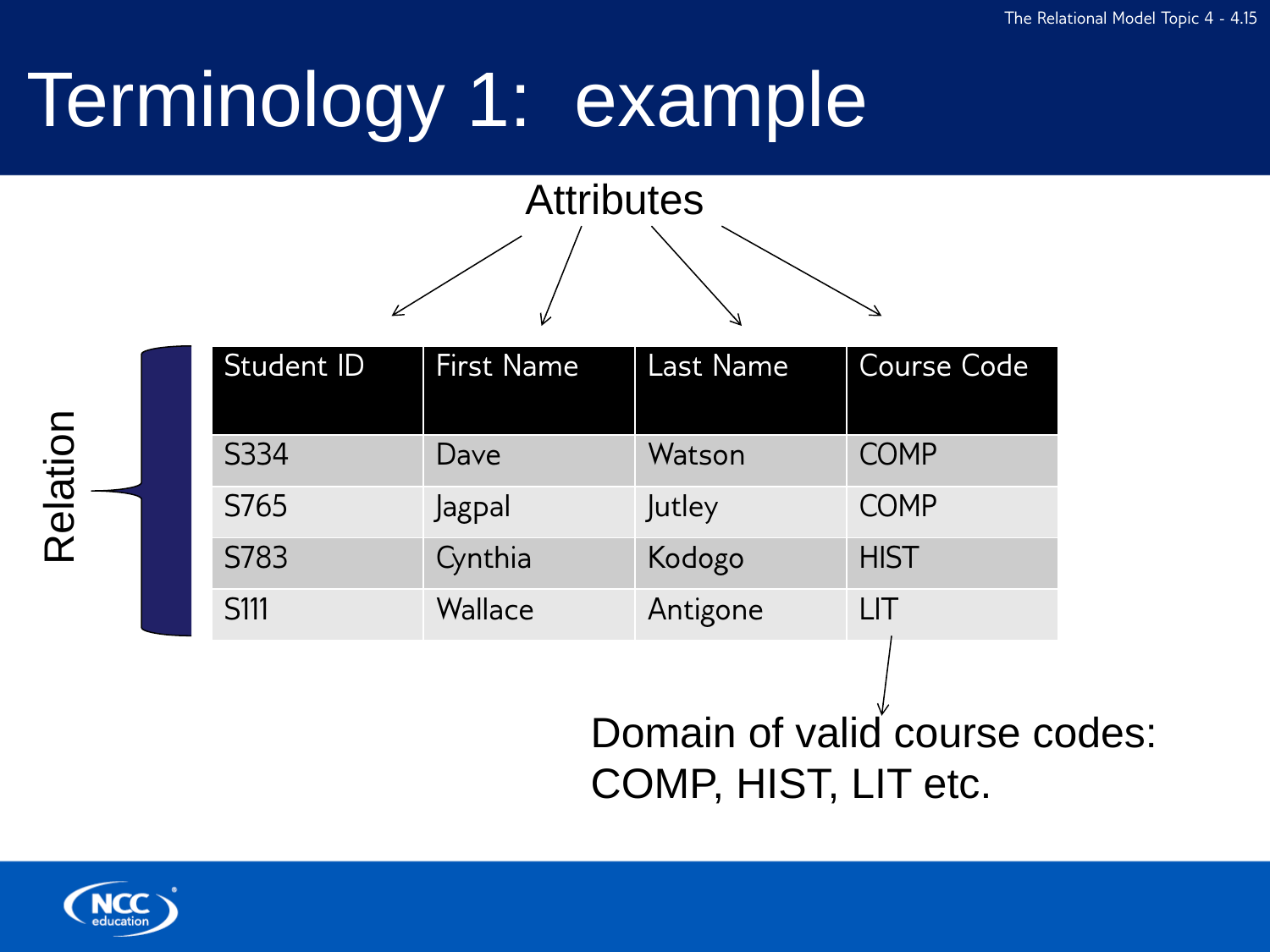

# Terminology 1:  example
Attributes

| Student ID | First Name | Last Name | Course Code |
| --- | --- | --- | --- |
| S334 | Dave | Watson | COMP |
| S765 | Jagpal | Jutley | COMP |
| S783 | Cynthia | Kodogo | HIST |
| S111 | Wallace | Antigone | LIT |
Relation
Domain of valid course codes:
COMP, HIST, LIT etc.